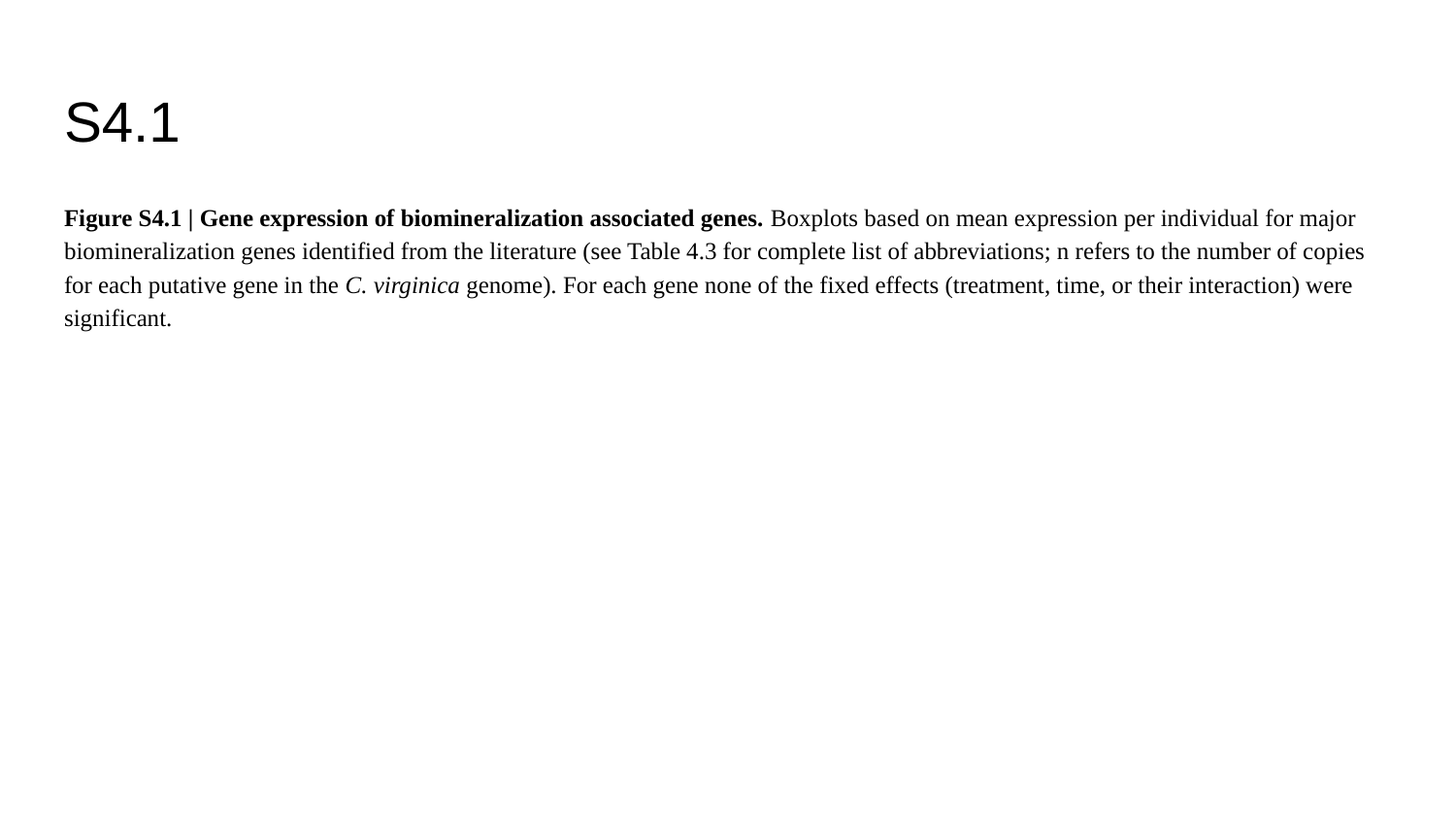

# S4.1
Figure S4.1 | Gene expression of biomineralization associated genes. Boxplots based on mean expression per individual for major biomineralization genes identified from the literature (see Table 4.3 for complete list of abbreviations; n refers to the number of copies for each putative gene in the C. virginica genome). For each gene none of the fixed effects (treatment, time, or their interaction) were significant.